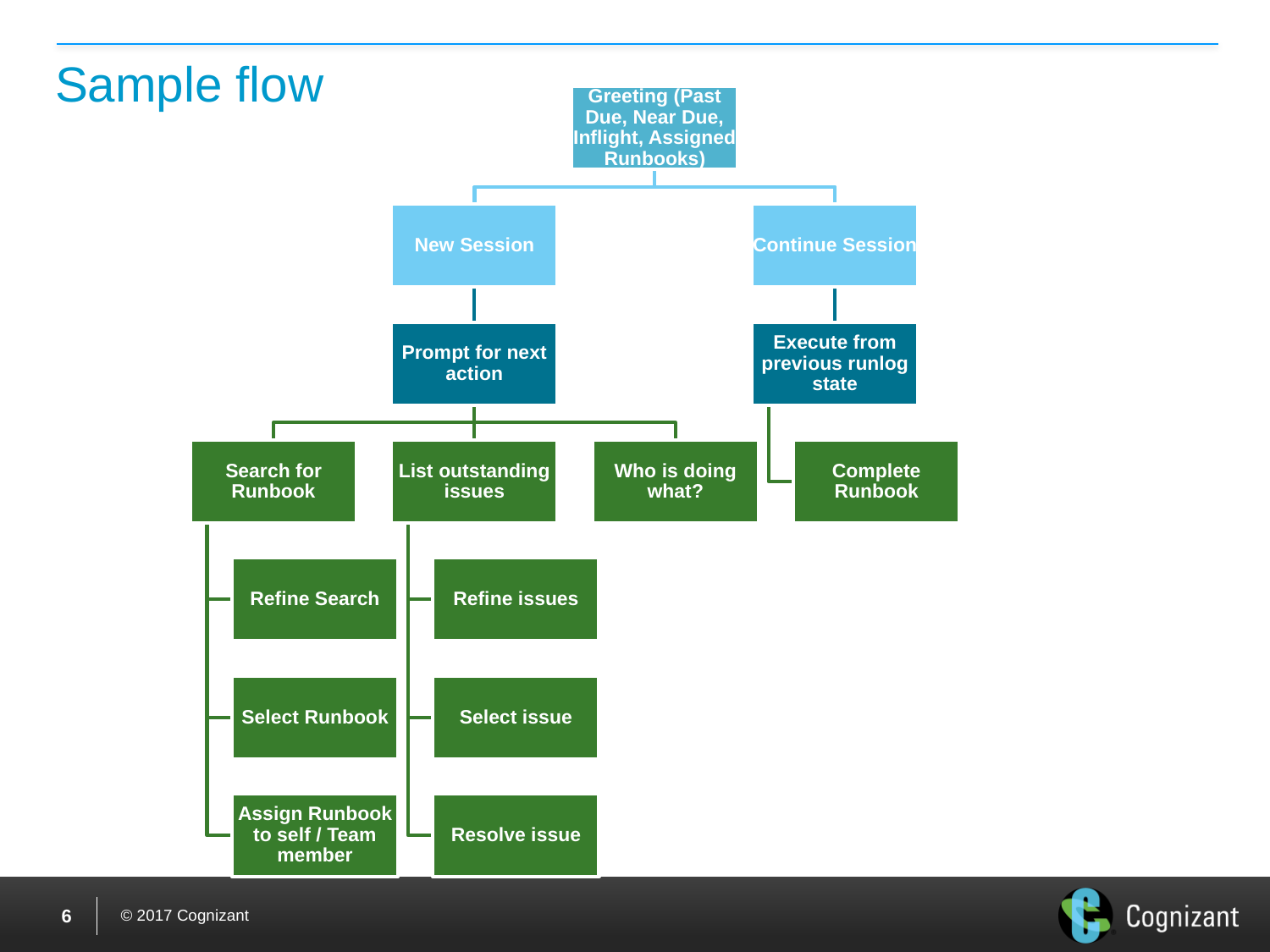

# Sample flow
Greeting (Past Due, Near Due, Inflight, Assigned Runbooks)
New Session
Prompt for next action
Search for Runbook
Refine Search
Select Runbook
Assign Runbook to self / Team member
List outstanding issues
Refine issues
Select issue
Resolve issue
Who is doing what?
Continue Session
Execute from previous runlog state
Complete Runbook
6